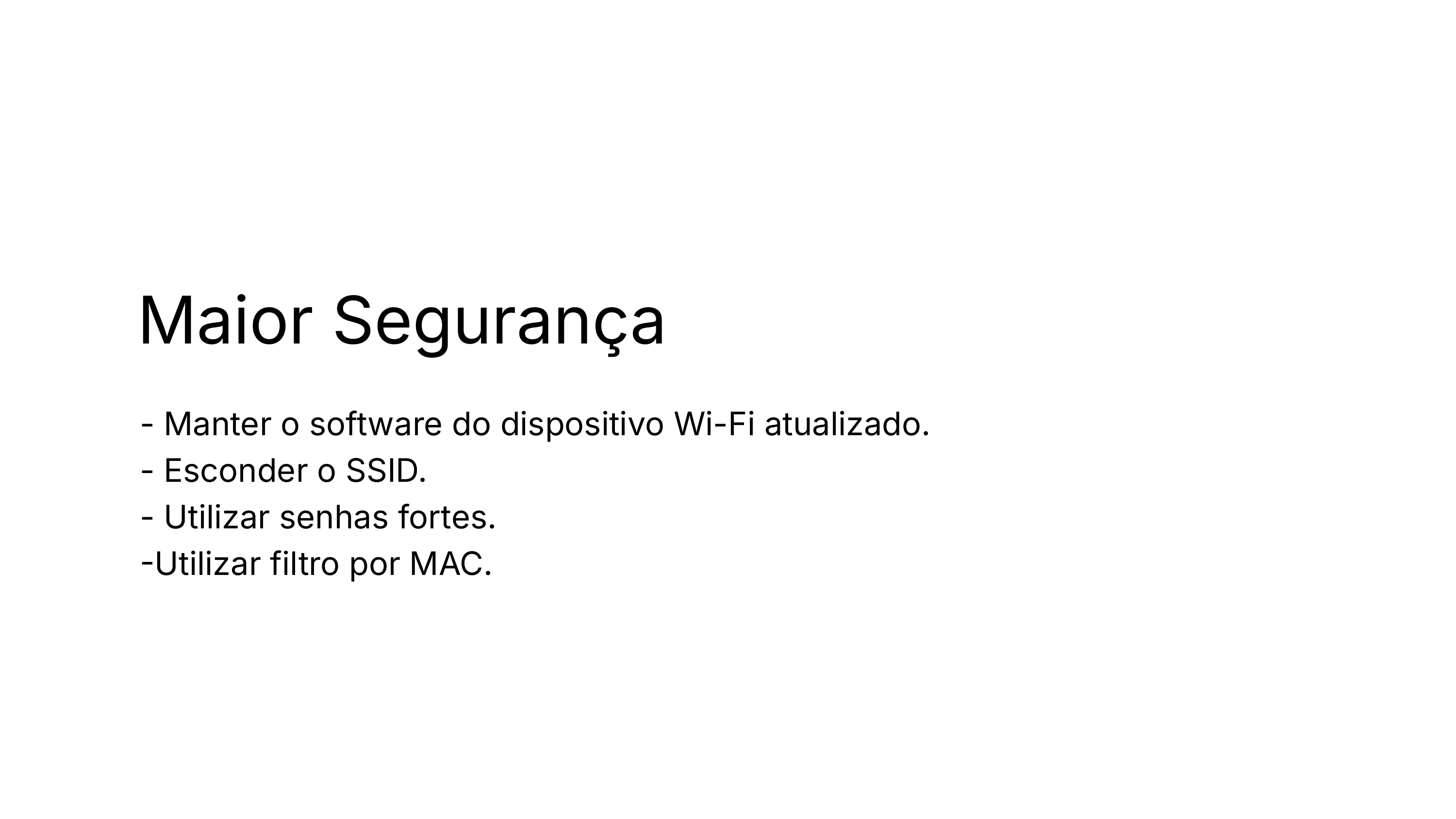

Maior Segurança
- Manter o software do dispositivo Wi-Fi atualizado.
- Esconder o SSID.
- Utilizar senhas fortes.
-Utilizar filtro por MAC.